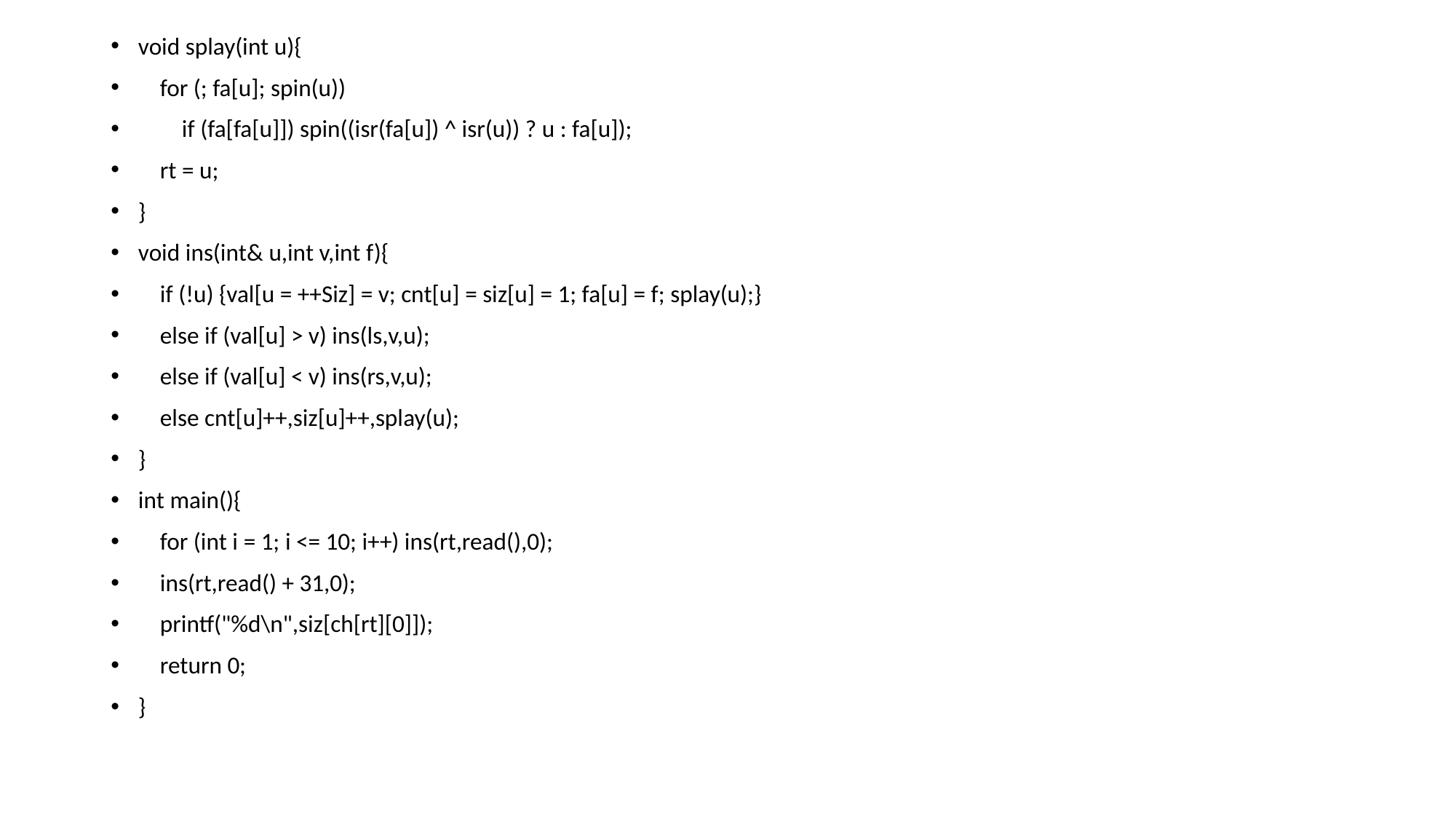

void splay(int u){
    for (; fa[u]; spin(u))
        if (fa[fa[u]]) spin((isr(fa[u]) ^ isr(u)) ? u : fa[u]);
    rt = u;
}
void ins(int& u,int v,int f){
    if (!u) {val[u = ++Siz] = v; cnt[u] = siz[u] = 1; fa[u] = f; splay(u);}
    else if (val[u] > v) ins(ls,v,u);
    else if (val[u] < v) ins(rs,v,u);
    else cnt[u]++,siz[u]++,splay(u);
}
int main(){
    for (int i = 1; i <= 10; i++) ins(rt,read(),0);
    ins(rt,read() + 31,0);
    printf("%d\n",siz[ch[rt][0]]);
    return 0;
}